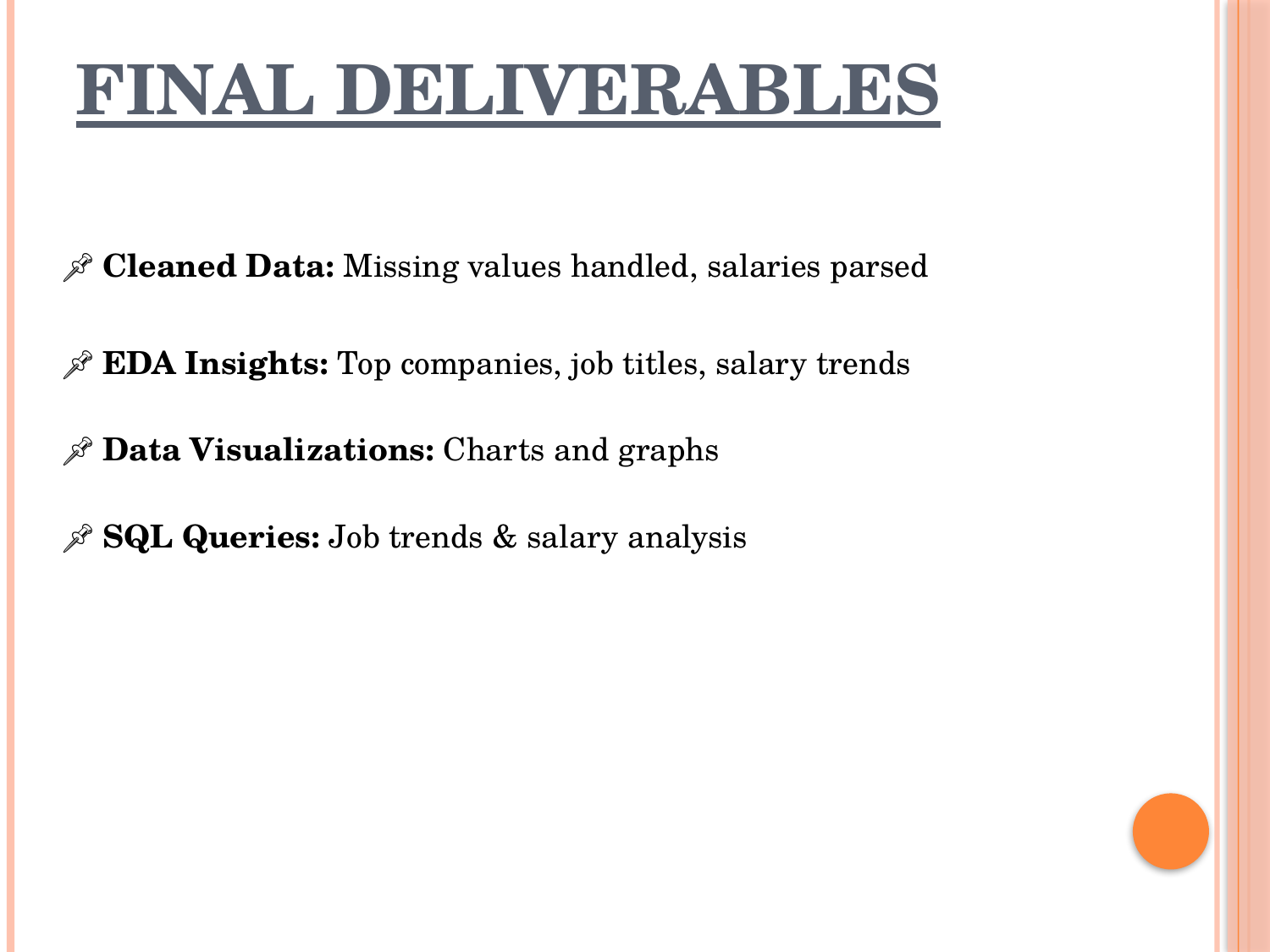

# Final Deliverables

📌 Cleaned Data: Missing values handled, salaries parsed

📌 EDA Insights: Top companies, job titles, salary trends
📌 Data Visualizations: Charts and graphs
📌 SQL Queries: Job trends & salary analysis